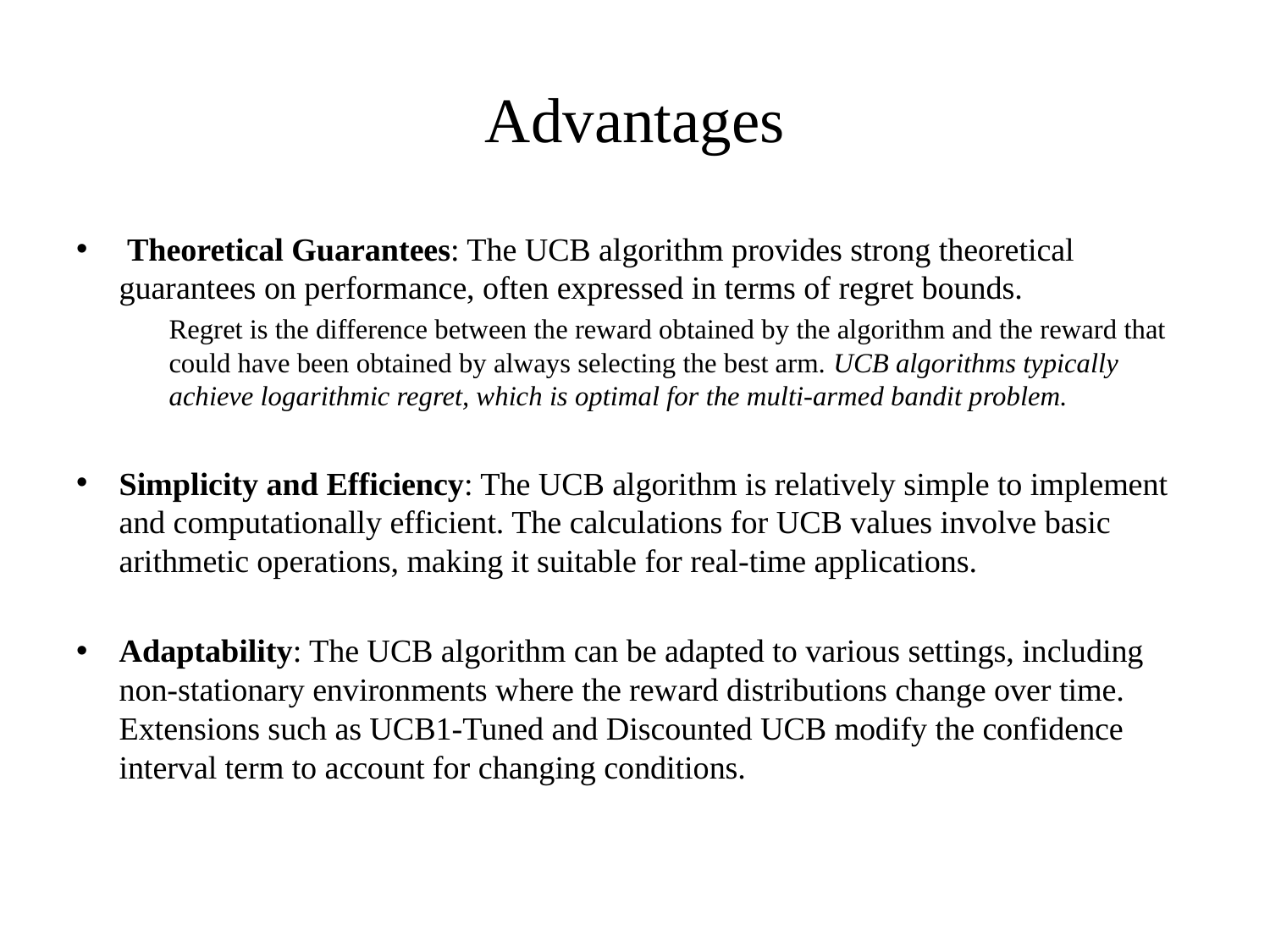

# Advantages
 Theoretical Guarantees: The UCB algorithm provides strong theoretical guarantees on performance, often expressed in terms of regret bounds.
		Regret is the difference between the reward obtained by the algorithm and the reward that could have been obtained by always selecting the best arm. UCB algorithms typically achieve logarithmic regret, which is optimal for the multi-armed bandit problem.

Simplicity and Efficiency: The UCB algorithm is relatively simple to implement and computationally efficient. The calculations for UCB values involve basic arithmetic operations, making it suitable for real-time applications.

Adaptability: The UCB algorithm can be adapted to various settings, including non-stationary environments where the reward distributions change over time. Extensions such as UCB1-Tuned and Discounted UCB modify the confidence interval term to account for changing conditions.